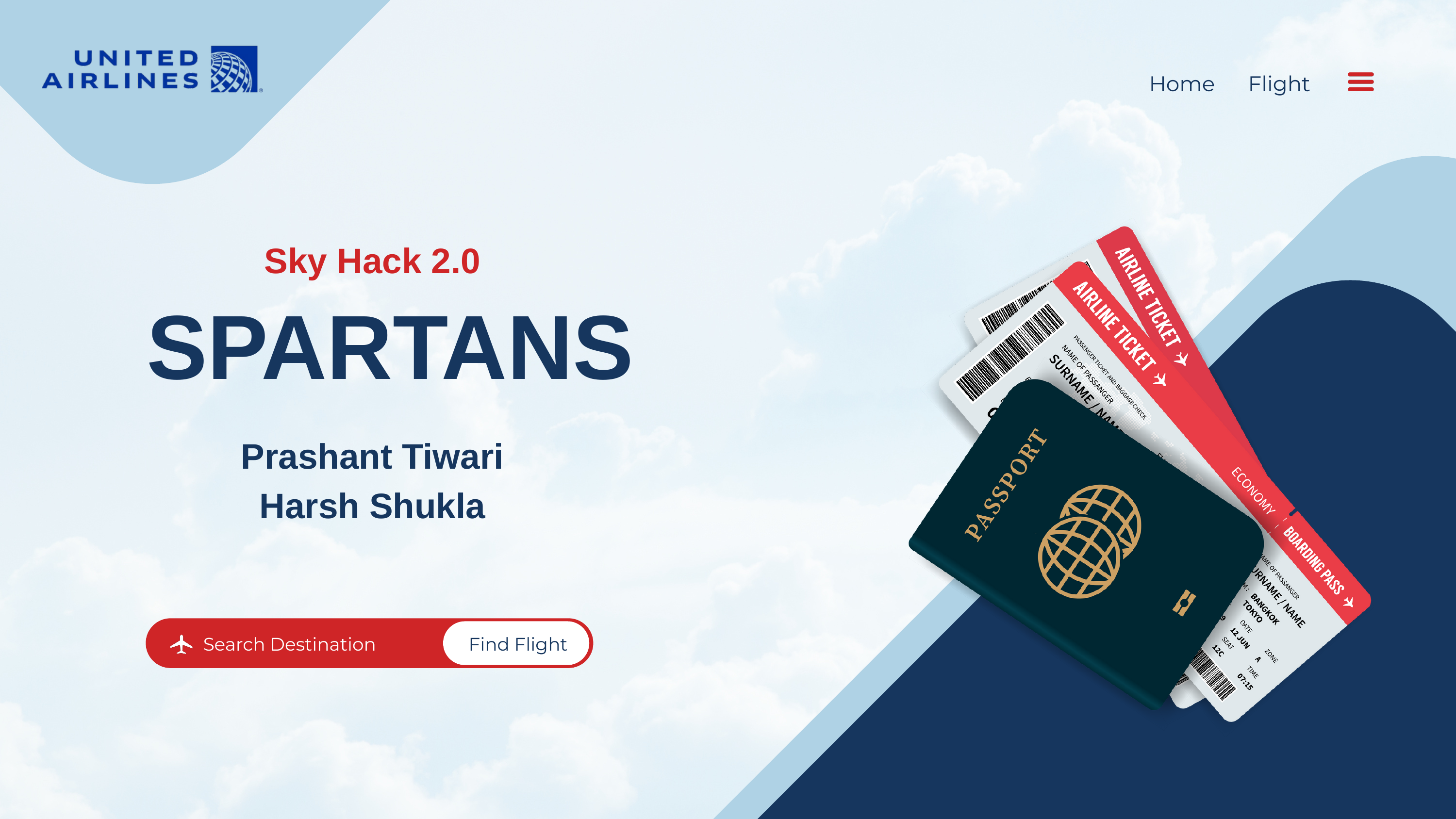

Home
Flight

Sky Hack 2.0
SPARTANS

Prashant Tiwari
Harsh Shukla

Search Destination
Find Flight